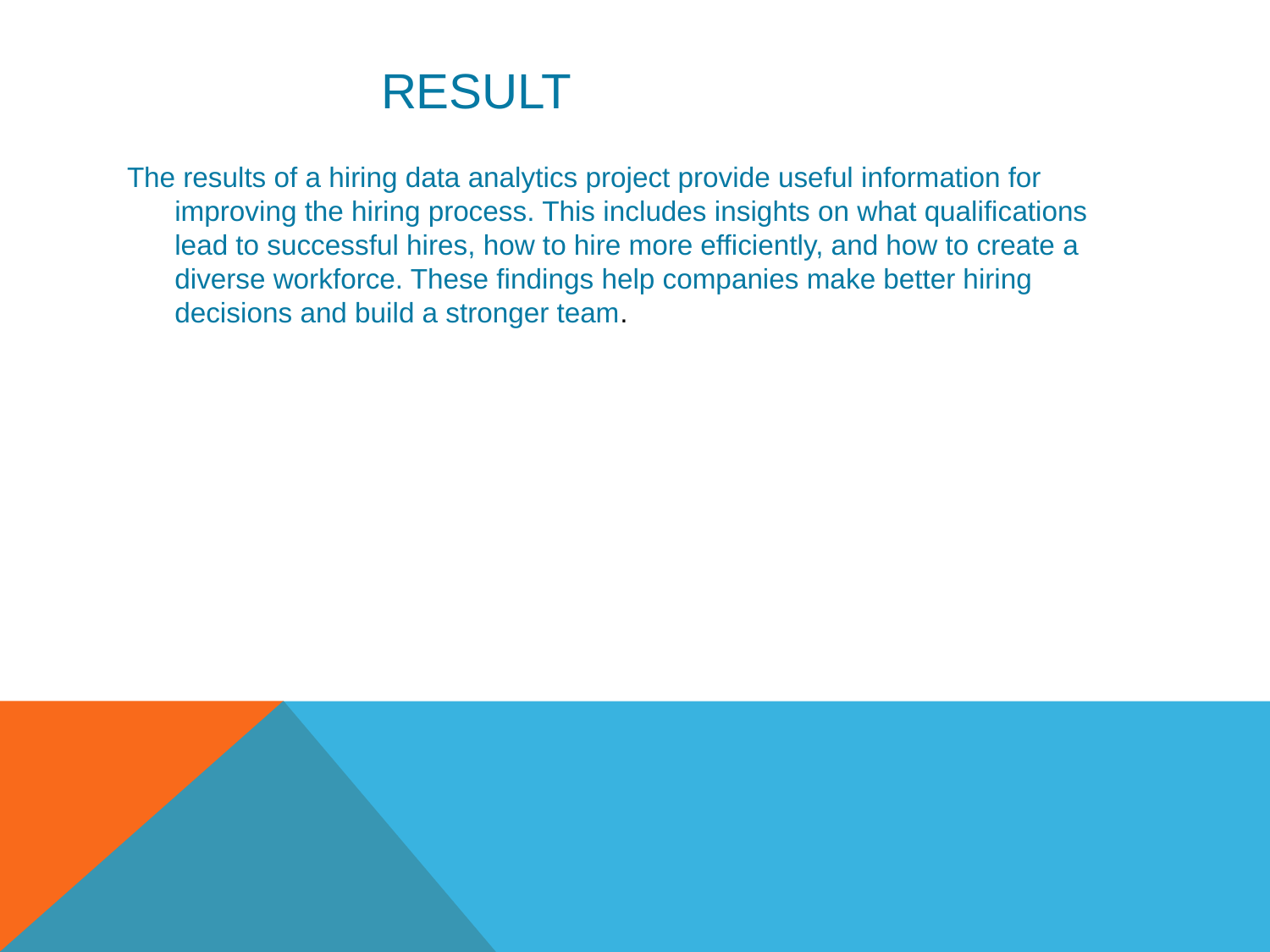

# result
The results of a hiring data analytics project provide useful information for improving the hiring process. This includes insights on what qualifications lead to successful hires, how to hire more efficiently, and how to create a diverse workforce. These findings help companies make better hiring decisions and build a stronger team.